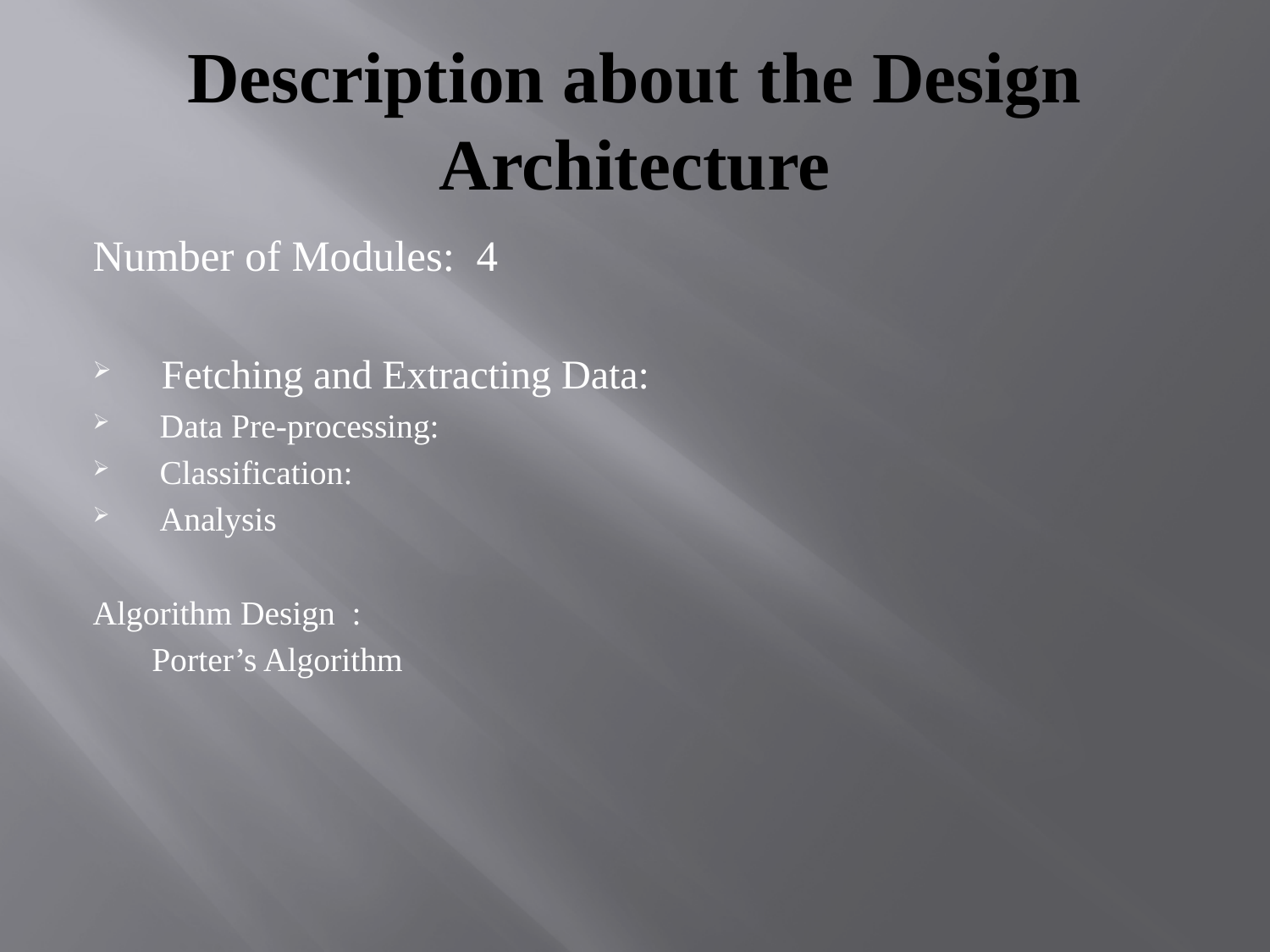

# Description about the Design Architecture
Number of Modules:  4

  Fetching and Extracting Data:
  Data Pre-processing:
  Classification:
  Analysis

Algorithm Design  :
       Porter’s Algorithm